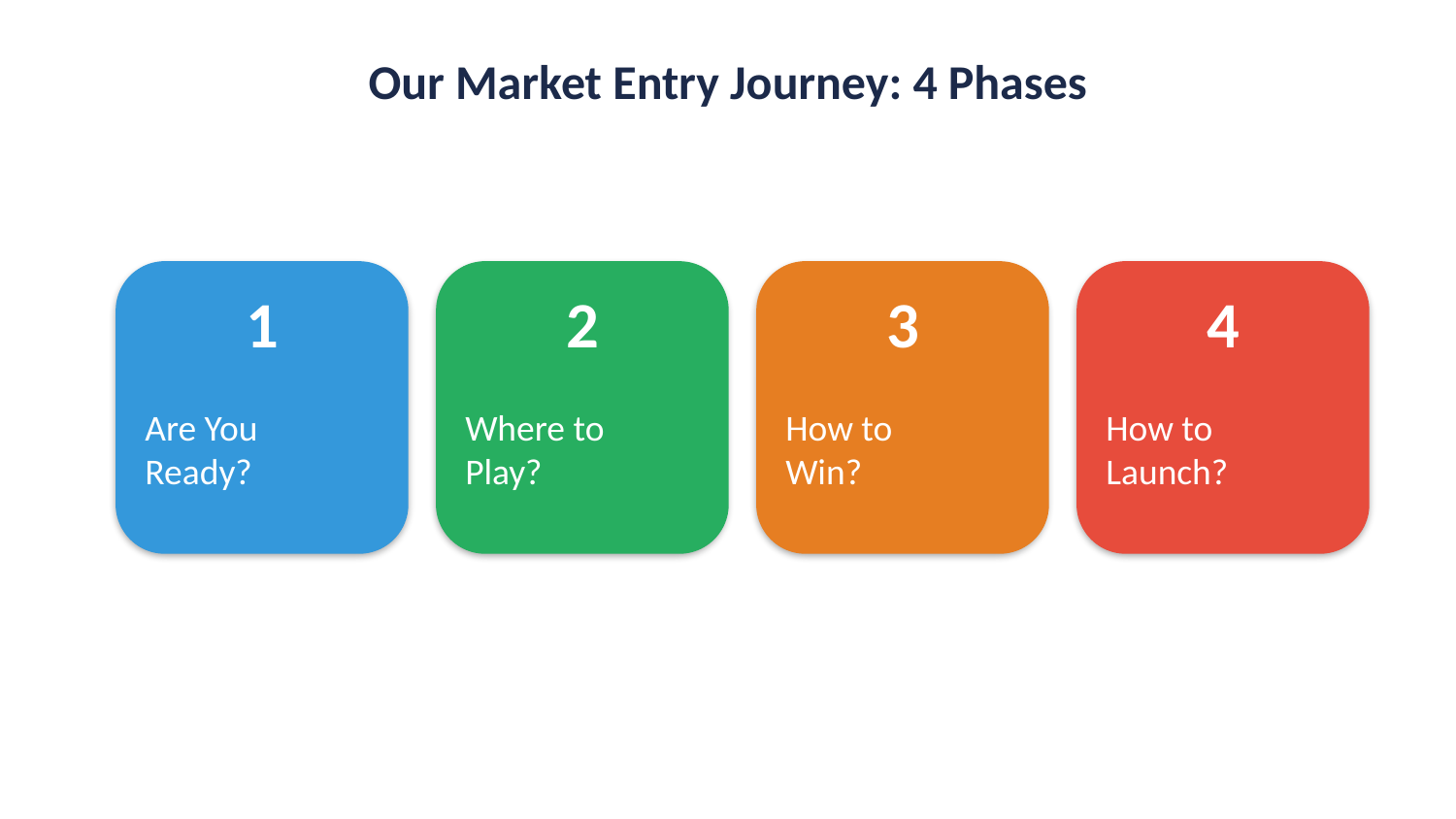

Our Market Entry Journey: 4 Phases
1

Are You
Ready?
2

Where to
Play?
3

How to
Win?
4

How to
Launch?